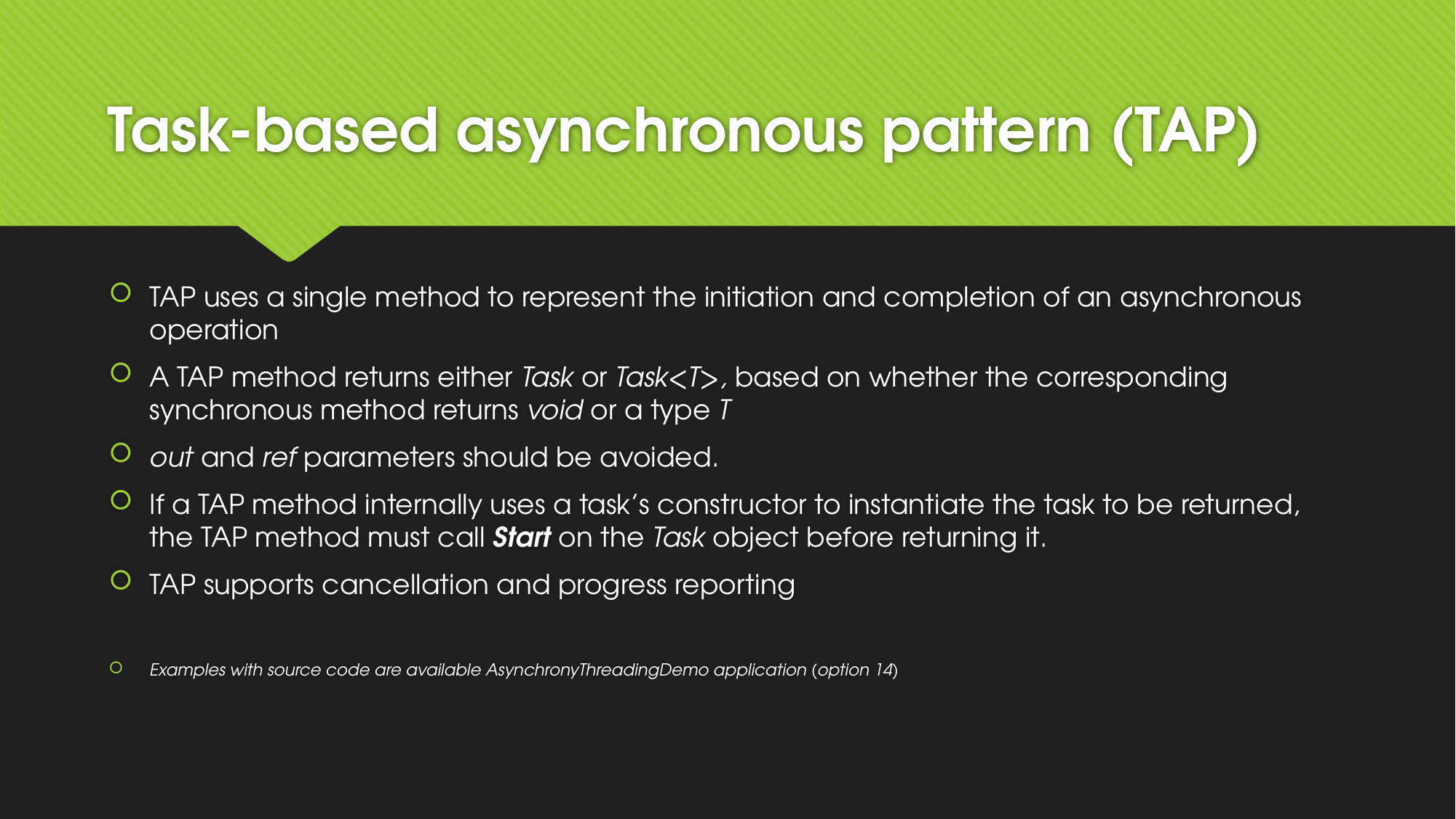

# Task-based asynchronous pattern (TAP)
TAP uses a single method to represent the initiation and completion of an asynchronous operation
A TAP method returns either Task or Task<T>, based on whether the corresponding synchronous method returns void or a type T
out and ref parameters should be avoided.
If a TAP method internally uses a task’s constructor to instantiate the task to be returned, the TAP method must call Start on the Task object before returning it.
TAP supports cancellation and progress reporting

Examples with source code are available AsynchronyThreadingDemo application (option 14)